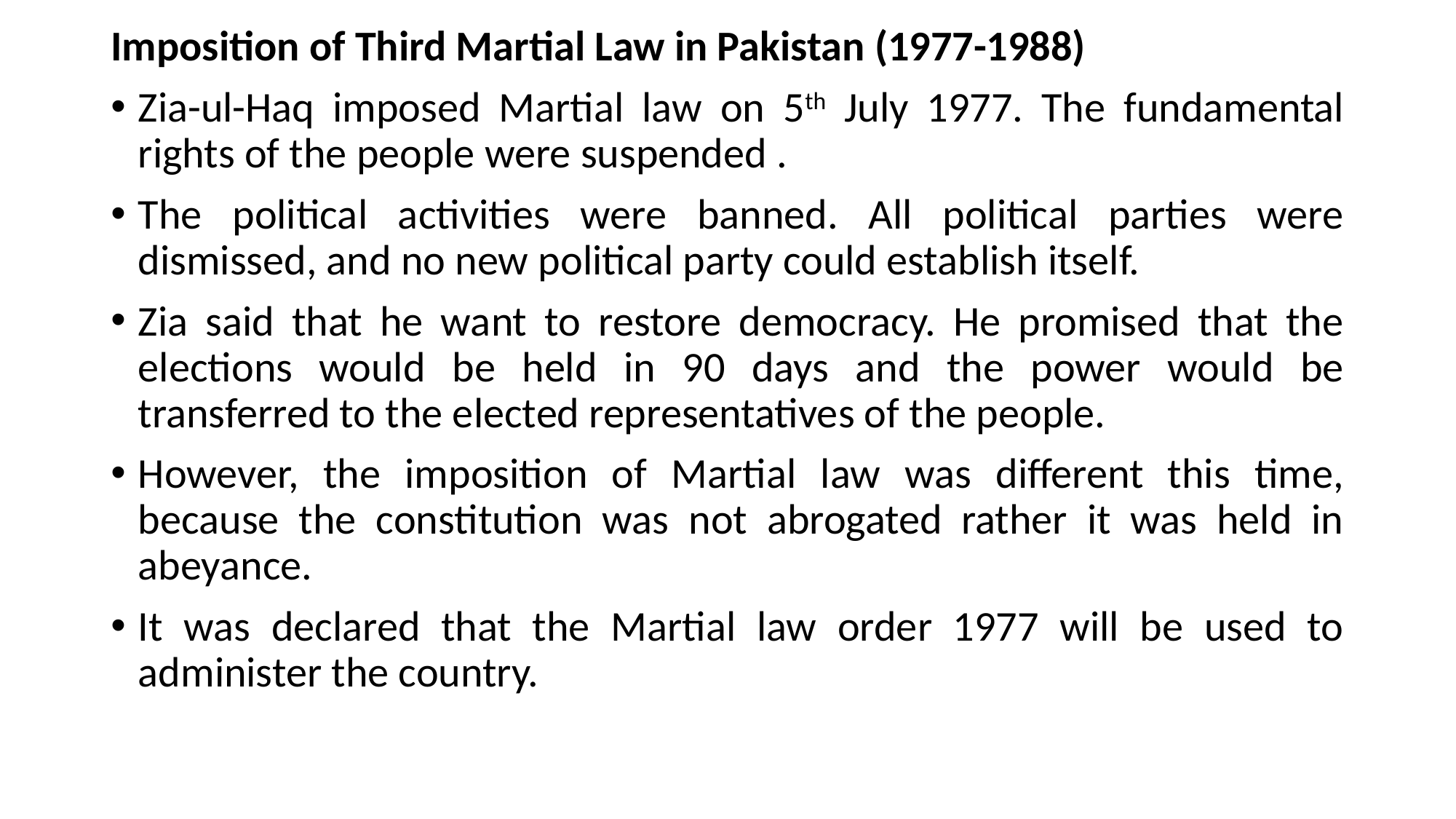

Imposition of Third Martial Law in Pakistan (1977-1988)
Zia-ul-Haq imposed Martial law on 5th July 1977. The fundamental rights of the people were suspended .
The political activities were banned. All political parties were dismissed, and no new political party could establish itself.
Zia said that he want to restore democracy. He promised that the elections would be held in 90 days and the power would be transferred to the elected representatives of the people.
However, the imposition of Martial law was different this time, because the constitution was not abrogated rather it was held in abeyance.
It was declared that the Martial law order 1977 will be used to administer the country.